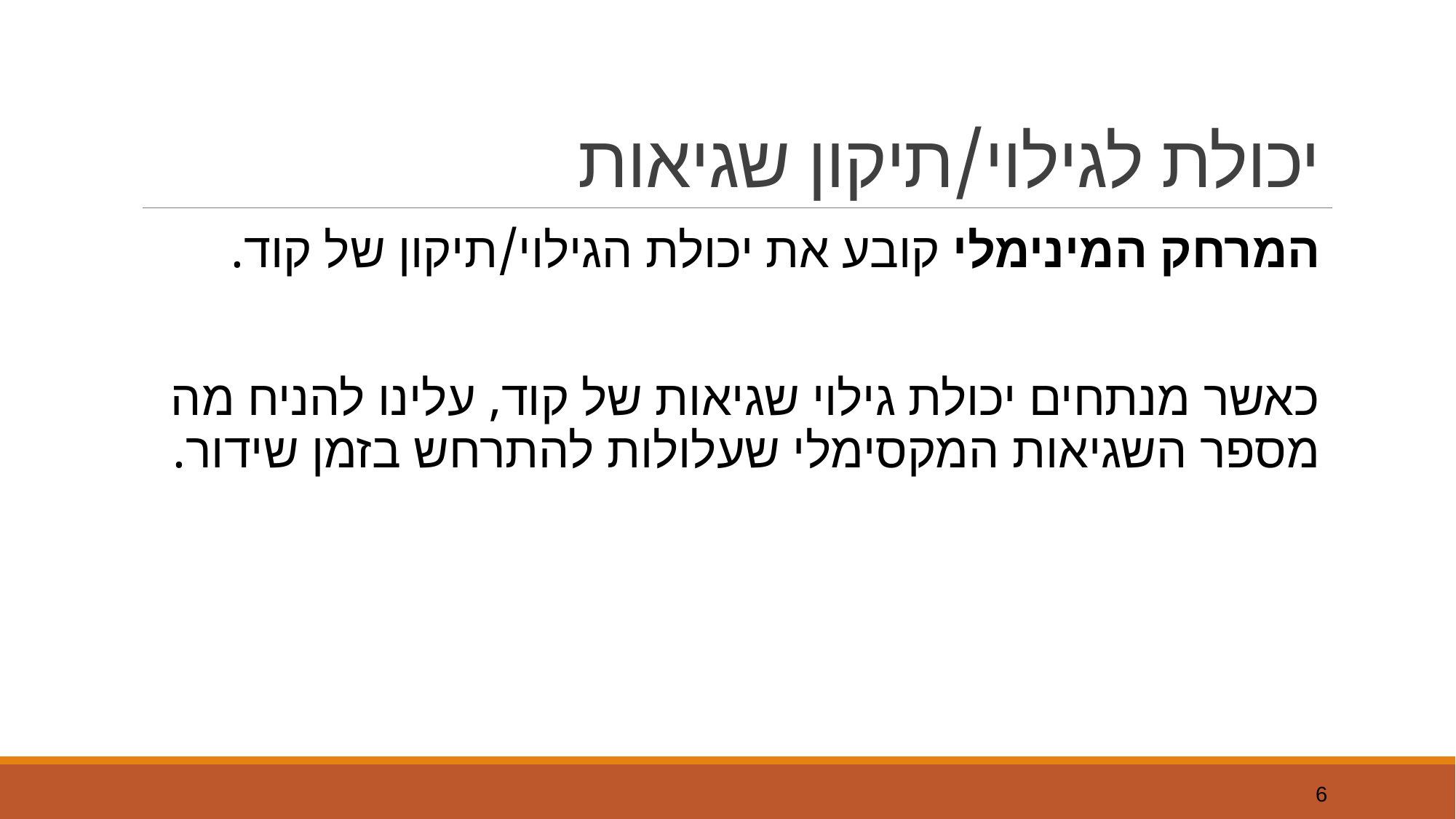

# יכולת לגילוי/תיקון שגיאות
המרחק המינימלי קובע את יכולת הגילוי/תיקון של קוד.

כאשר מנתחים יכולת גילוי שגיאות של קוד, עלינו להניח מה מספר השגיאות המקסימלי שעלולות להתרחש בזמן שידור.
6